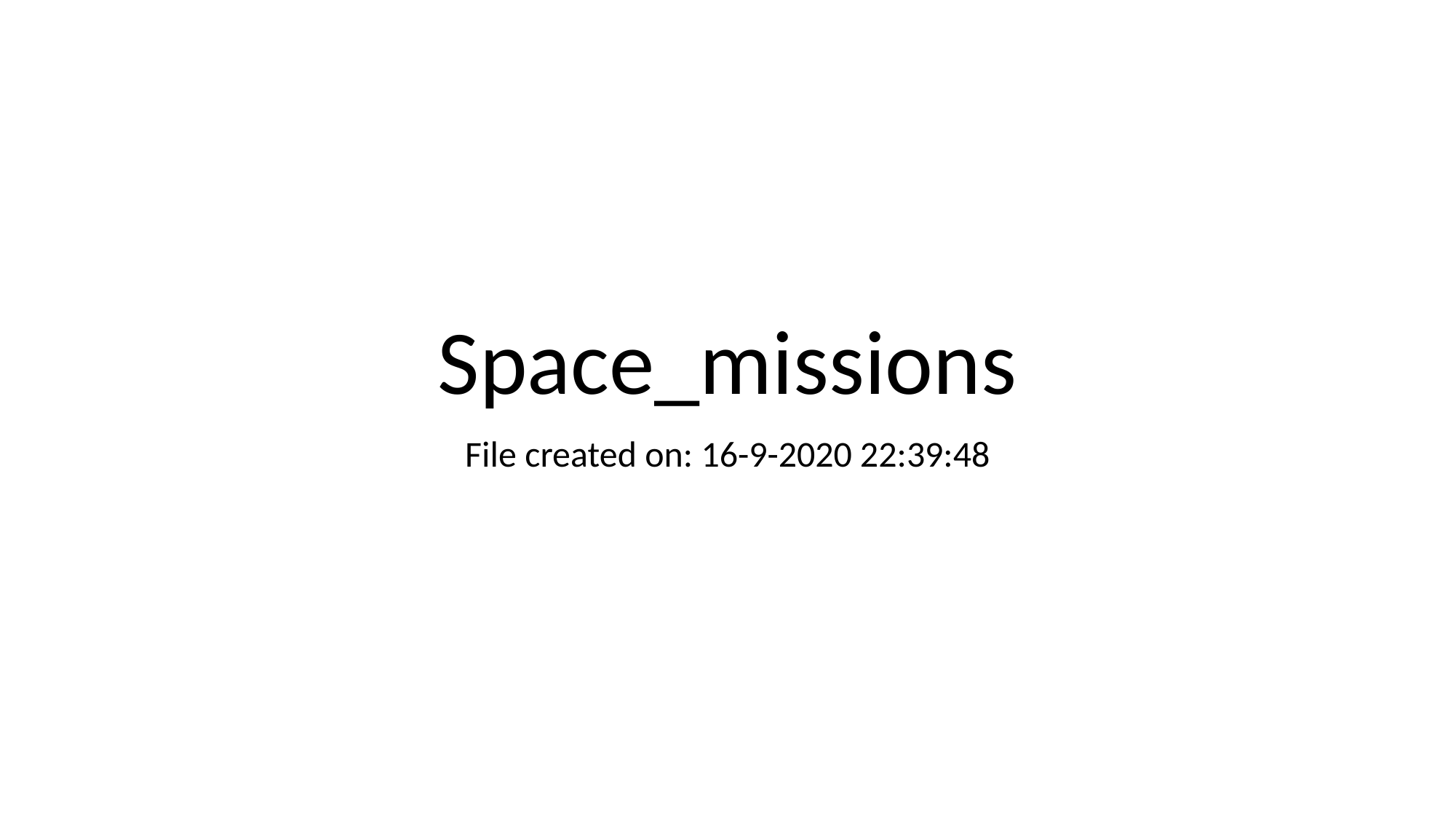

# Space_missions
File created on: 16-9-2020 22:39:48